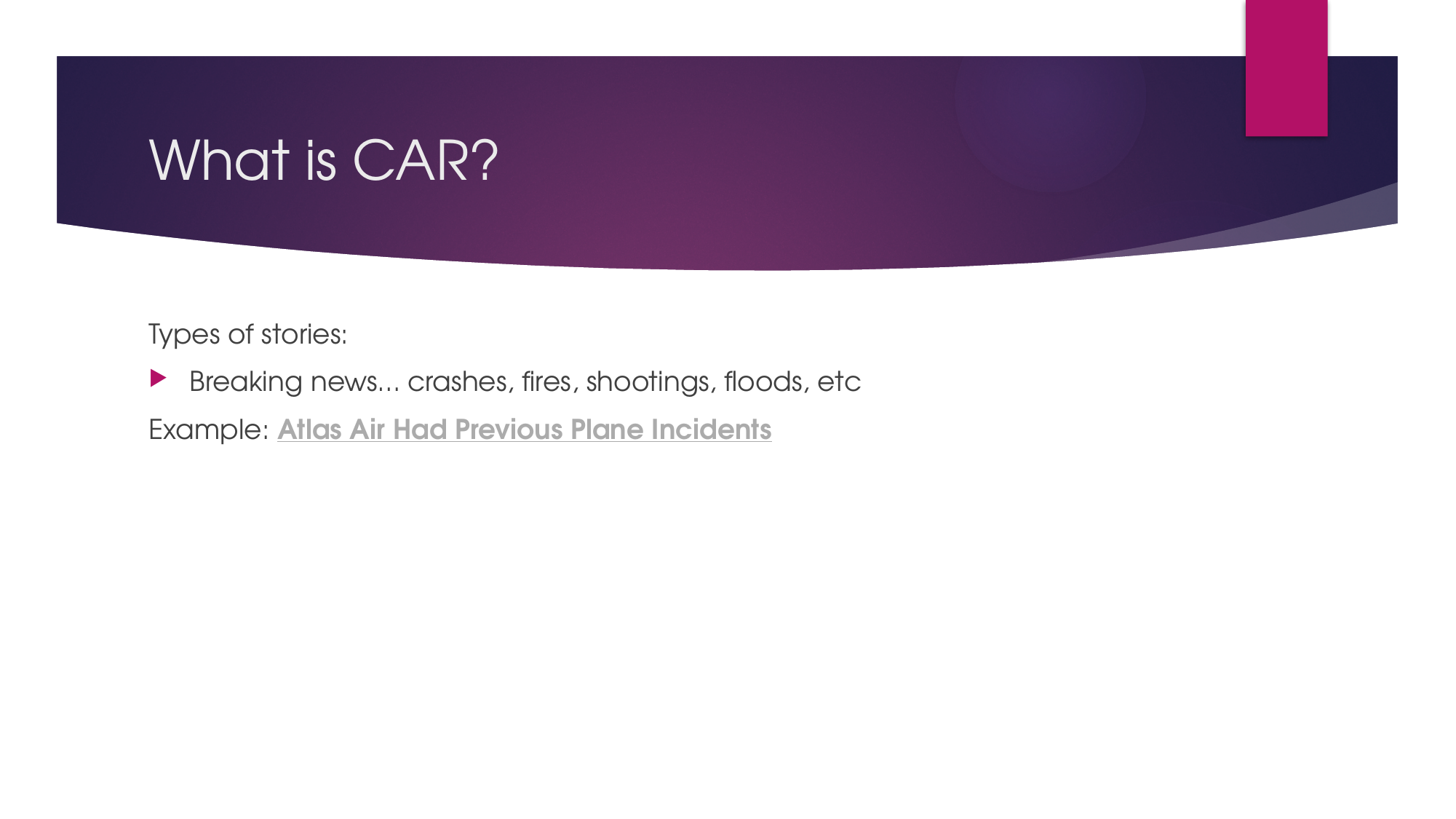

# What is CAR?
Types of stories:
Breaking news… crashes, fires, shootings, floods, etc
Example: Atlas Air Had Previous Plane Incidents